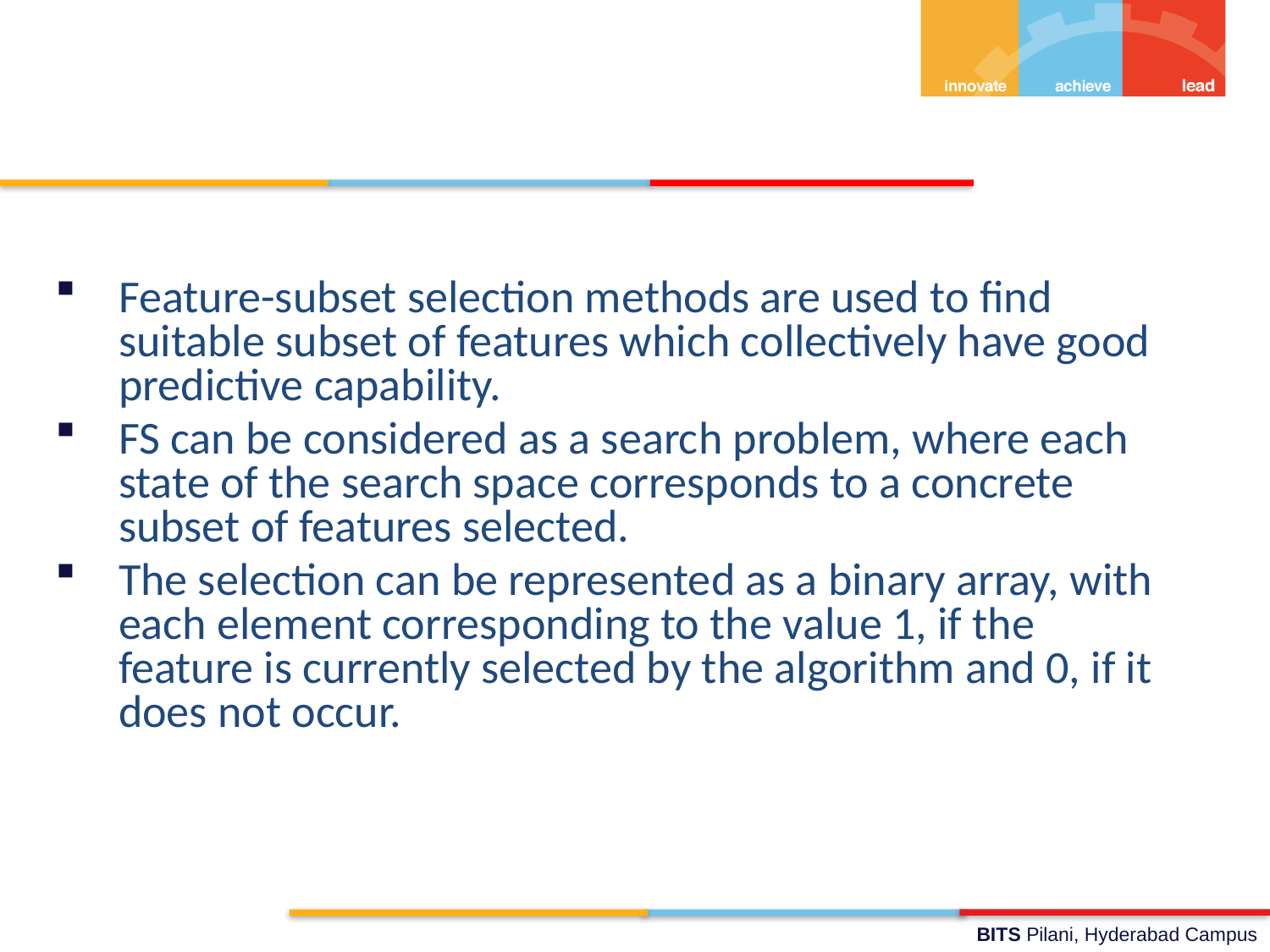

Feature-subset selection methods are used to find suitable subset of features which collectively have good predictive capability.
FS can be considered as a search problem, where each state of the search space corresponds to a concrete subset of features selected.
The selection can be represented as a binary array, with each element corresponding to the value 1, if the feature is currently selected by the algorithm and 0, if it does not occur.